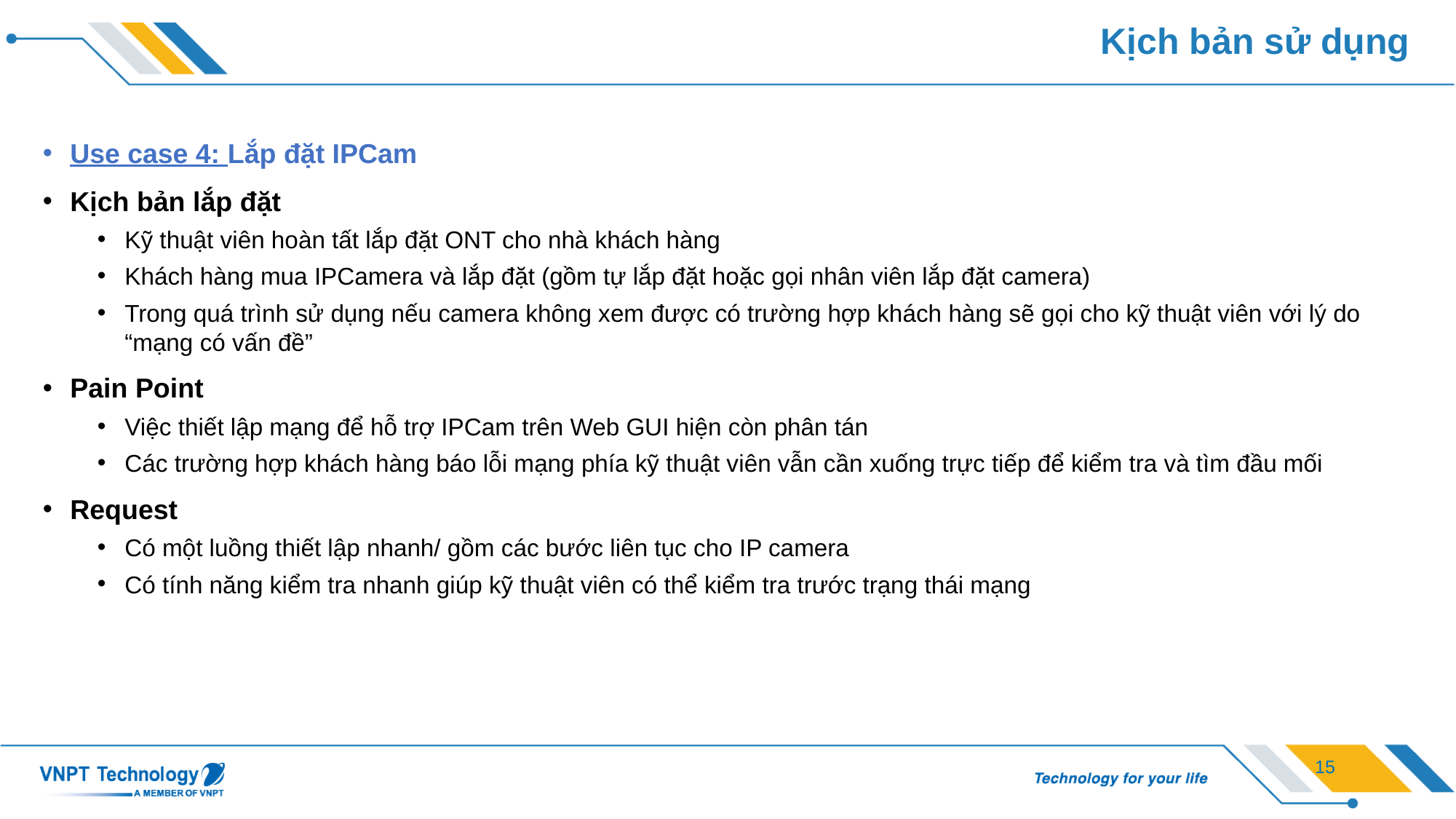

# Kịch bản sử dụng
Use case 4: Lắp đặt IPCam
Kịch bản lắp đặt
Kỹ thuật viên hoàn tất lắp đặt ONT cho nhà khách hàng
Khách hàng mua IPCamera và lắp đặt (gồm tự lắp đặt hoặc gọi nhân viên lắp đặt camera)
Trong quá trình sử dụng nếu camera không xem được có trường hợp khách hàng sẽ gọi cho kỹ thuật viên với lý do “mạng có vấn đề”
Pain Point
Việc thiết lập mạng để hỗ trợ IPCam trên Web GUI hiện còn phân tán
Các trường hợp khách hàng báo lỗi mạng phía kỹ thuật viên vẫn cần xuống trực tiếp để kiểm tra và tìm đầu mối
Request
Có một luồng thiết lập nhanh/ gồm các bước liên tục cho IP camera
Có tính năng kiểm tra nhanh giúp kỹ thuật viên có thể kiểm tra trước trạng thái mạng